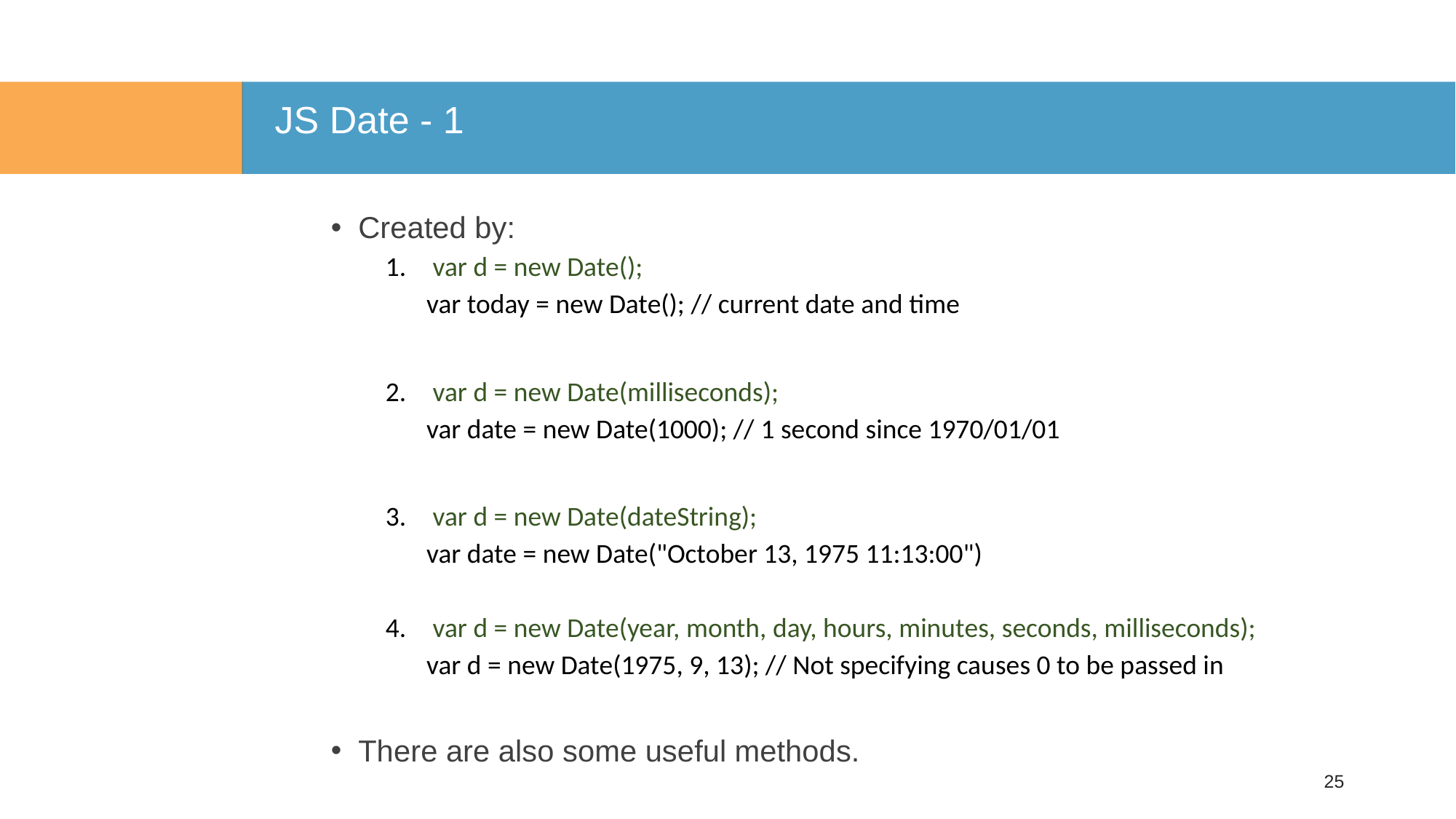

# JS Date - 1
Created by:
 var d = new Date();
	var today = new Date(); // current date and time

 var d = new Date(milliseconds);
	var date = new Date(1000); // 1 second since 1970/01/01

 var d = new Date(dateString);
	var date = new Date("October 13, 1975 11:13:00")

 var d = new Date(year, month, day, hours, minutes, seconds, milliseconds);
	var d = new Date(1975, 9, 13); // Not specifying causes 0 to be passed in

There are also some useful methods.

25